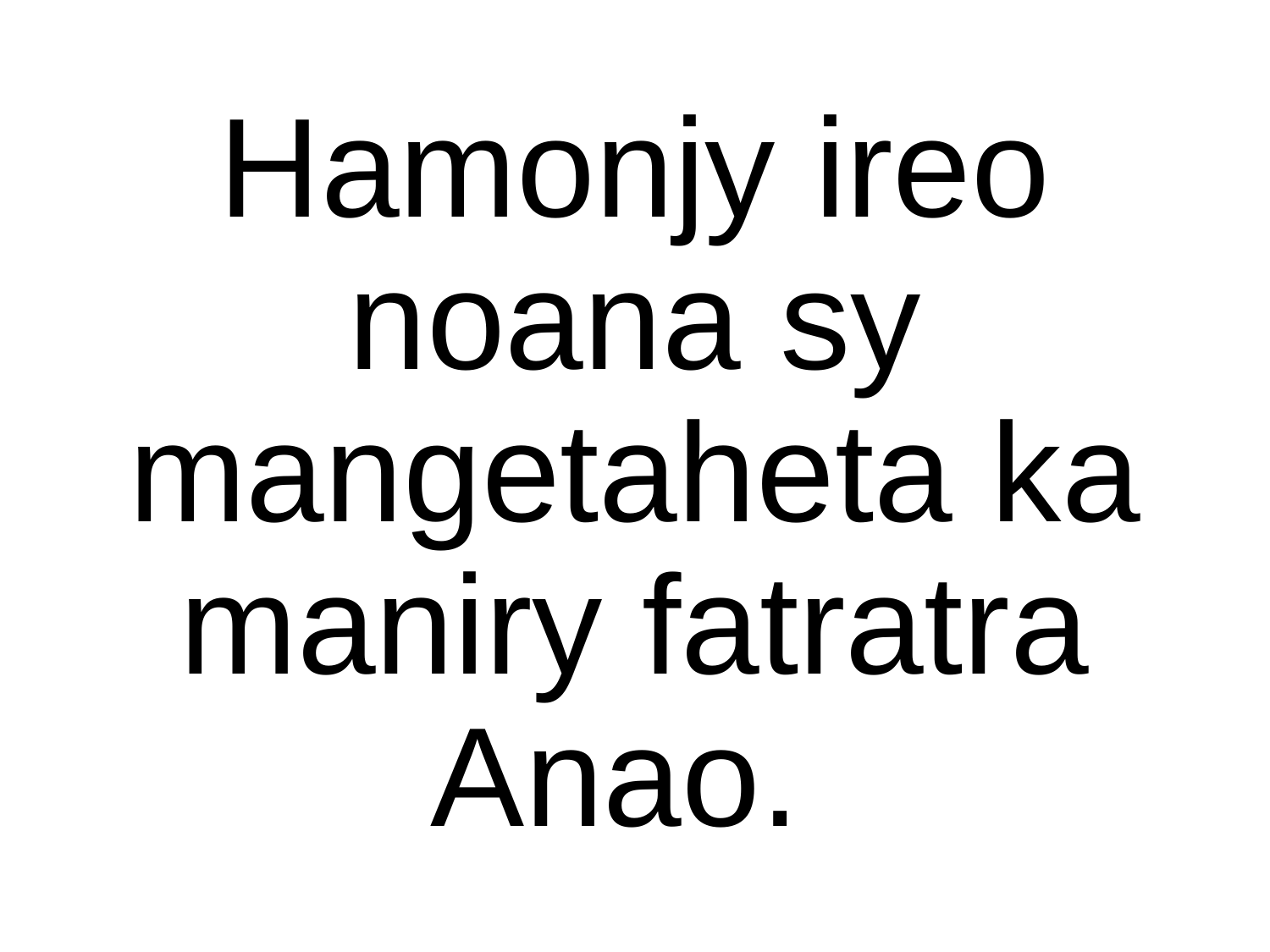

# Hamonjy ireo noana sy mangetaheta ka maniry fatratra Anao.